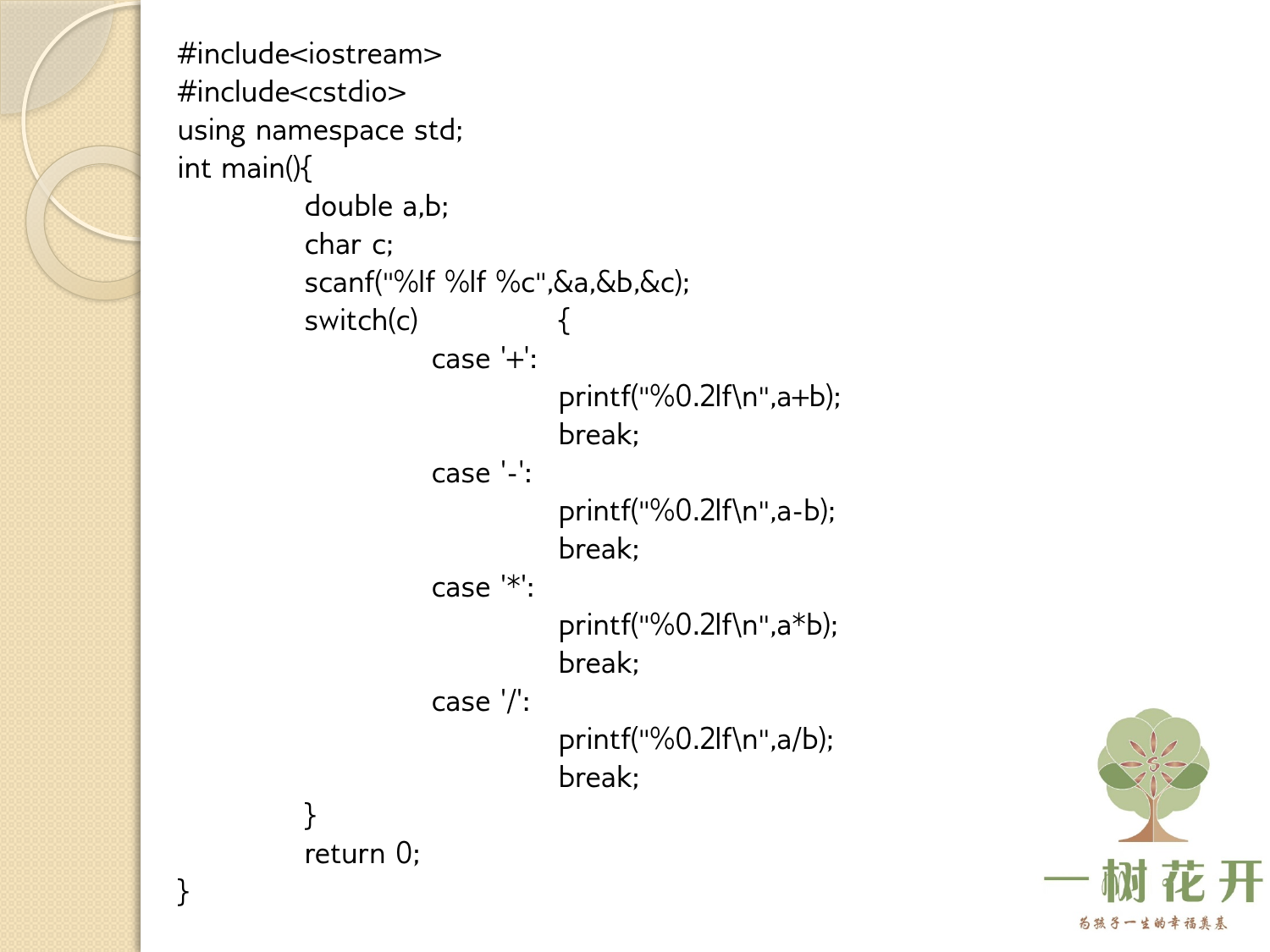

#include<iostream>
#include<cstdio>
using namespace std;
int main(){
	double a,b;
	char c;
	scanf("%lf %lf %c",&a,&b,&c);
	switch(c)  	{
		case '+':
			printf("%0.2lf\n",a+b);
			break;
		case '-':
			printf("%0.2lf\n",a-b);
			break;
		case '*':
			printf("%0.2lf\n",a*b);
			break;
		case '/':
			printf("%0.2lf\n",a/b);
			break;
	}
	return 0;
}